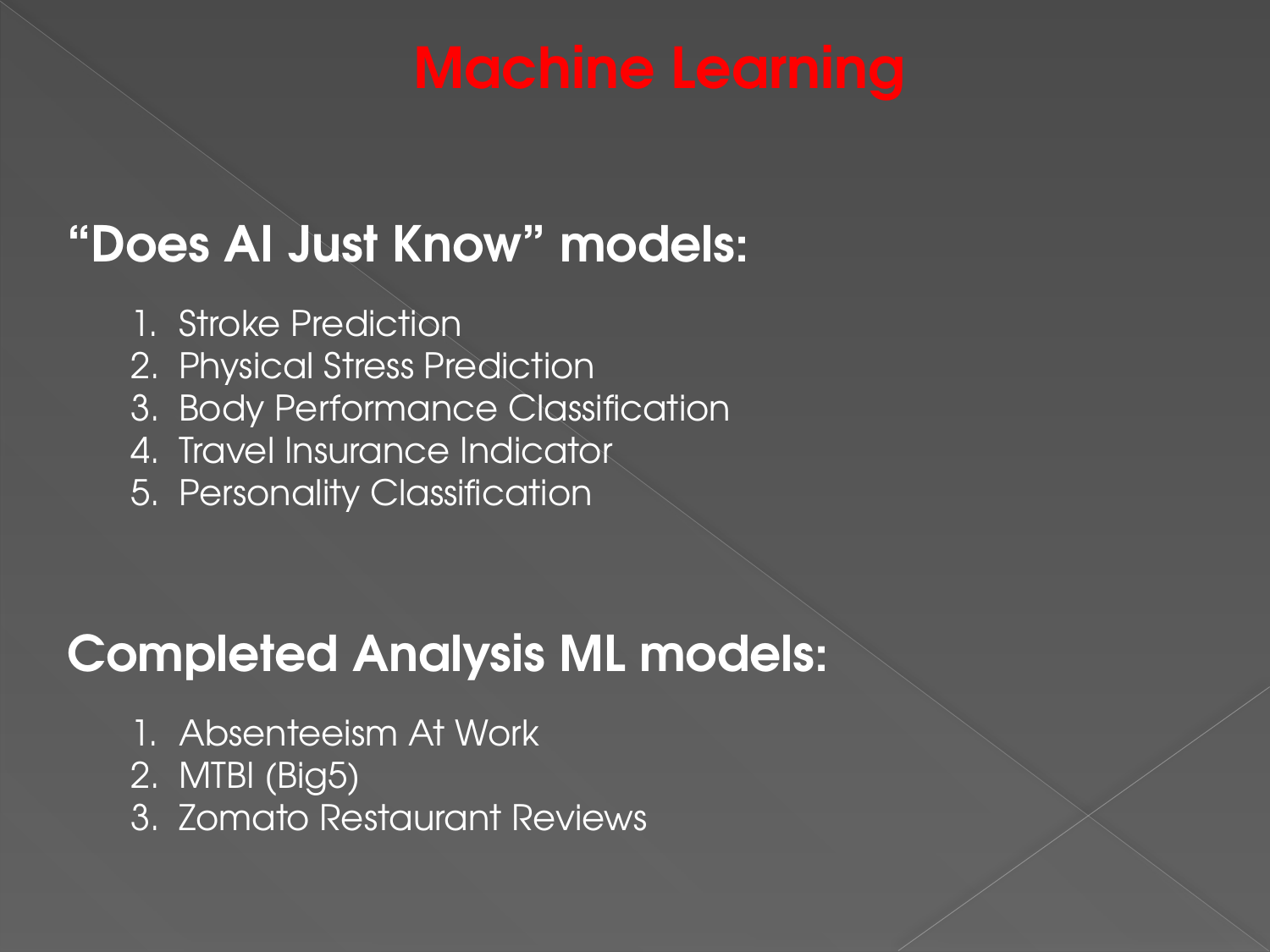

Machine Learning
“Does AI Just Know” models:

Stroke Prediction
Physical Stress Prediction
Body Performance Classification
Travel Insurance Indicator
Personality Classification
Completed Analysis ML models:

Absenteeism At Work
MTBI (Big5)
Zomato Restaurant Reviews